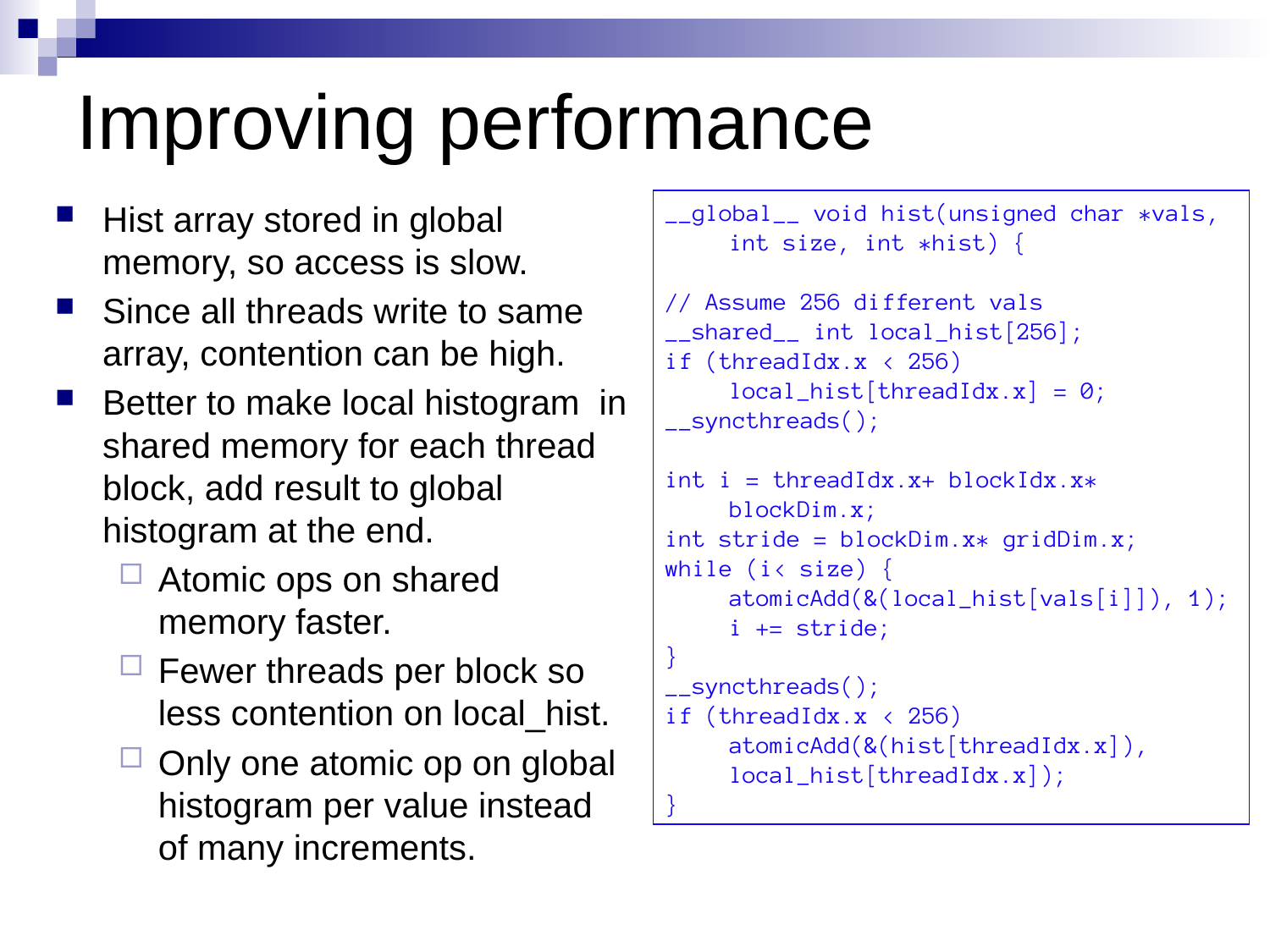

# Improving performance
Hist array stored in global memory, so access is slow.
Since all threads write to same array, contention can be high.
Better to make local histogram  in shared memory for each thread block, add result to global histogram at the end.
Atomic ops on shared memory faster.
Fewer threads per block so less contention on local_hist.
Only one atomic op on global histogram per value instead of many increments.
__global__ void hist(unsigned char *vals, int size, int *hist) {

// Assume 256 different vals
__shared__ int local_hist[256];
if (threadIdx.x < 256)
	local_hist[threadIdx.x] = 0;
__syncthreads();

int i = threadIdx.x+ blockIdx.x* blockDim.x;
int stride = blockDim.x* gridDim.x;
while (i< size) {
	atomicAdd(&(local_hist[vals[i]]), 1);
	i += stride;
}
__syncthreads();
if (threadIdx.x < 256)
	atomicAdd(&(hist[threadIdx.x]), local_hist[threadIdx.x]);
}